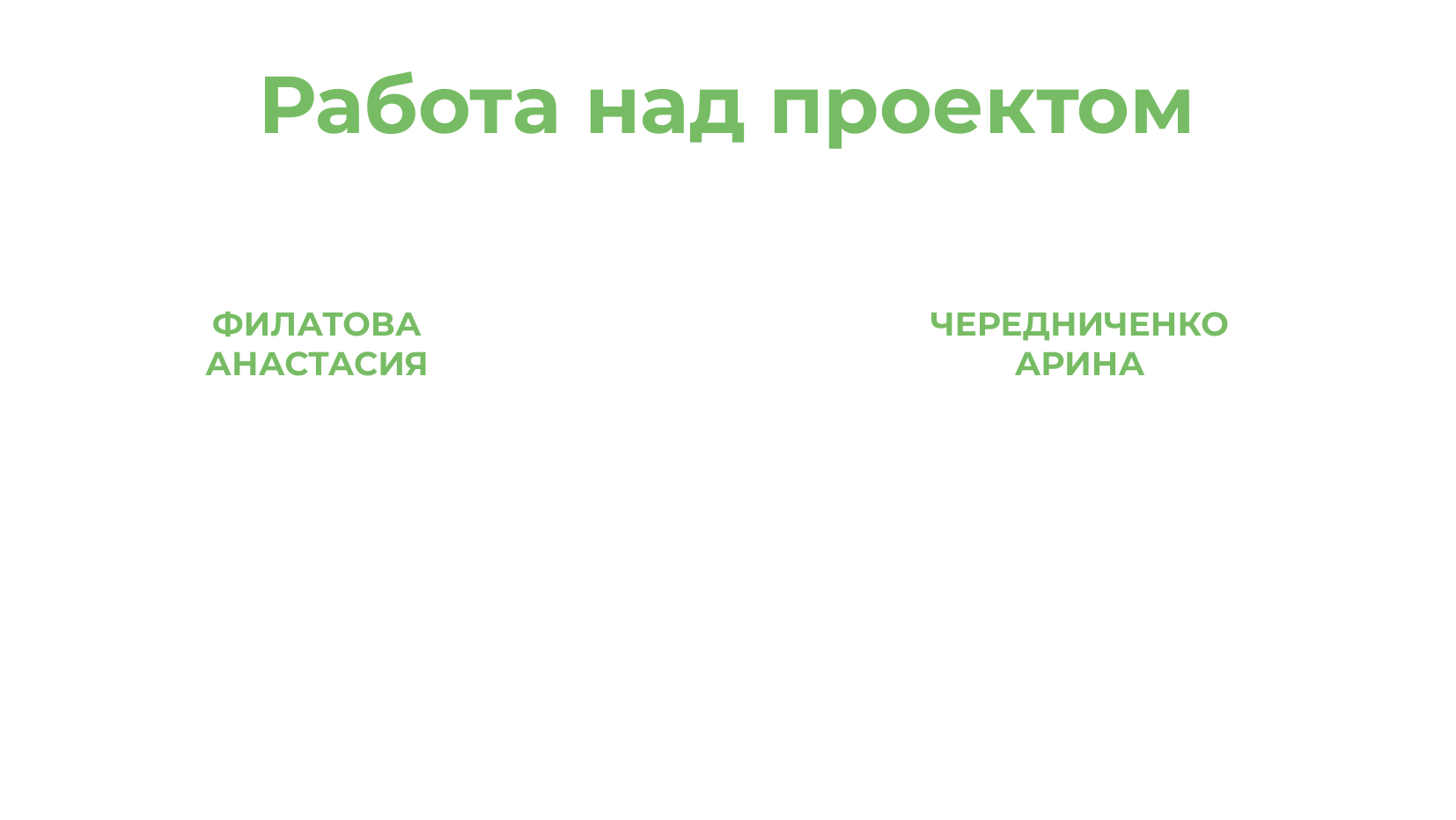

# Работа над проектом
ФИЛАТОВА АНАСТАСИЯ
ЧЕРЕДНИЧЕНКО АРИНА